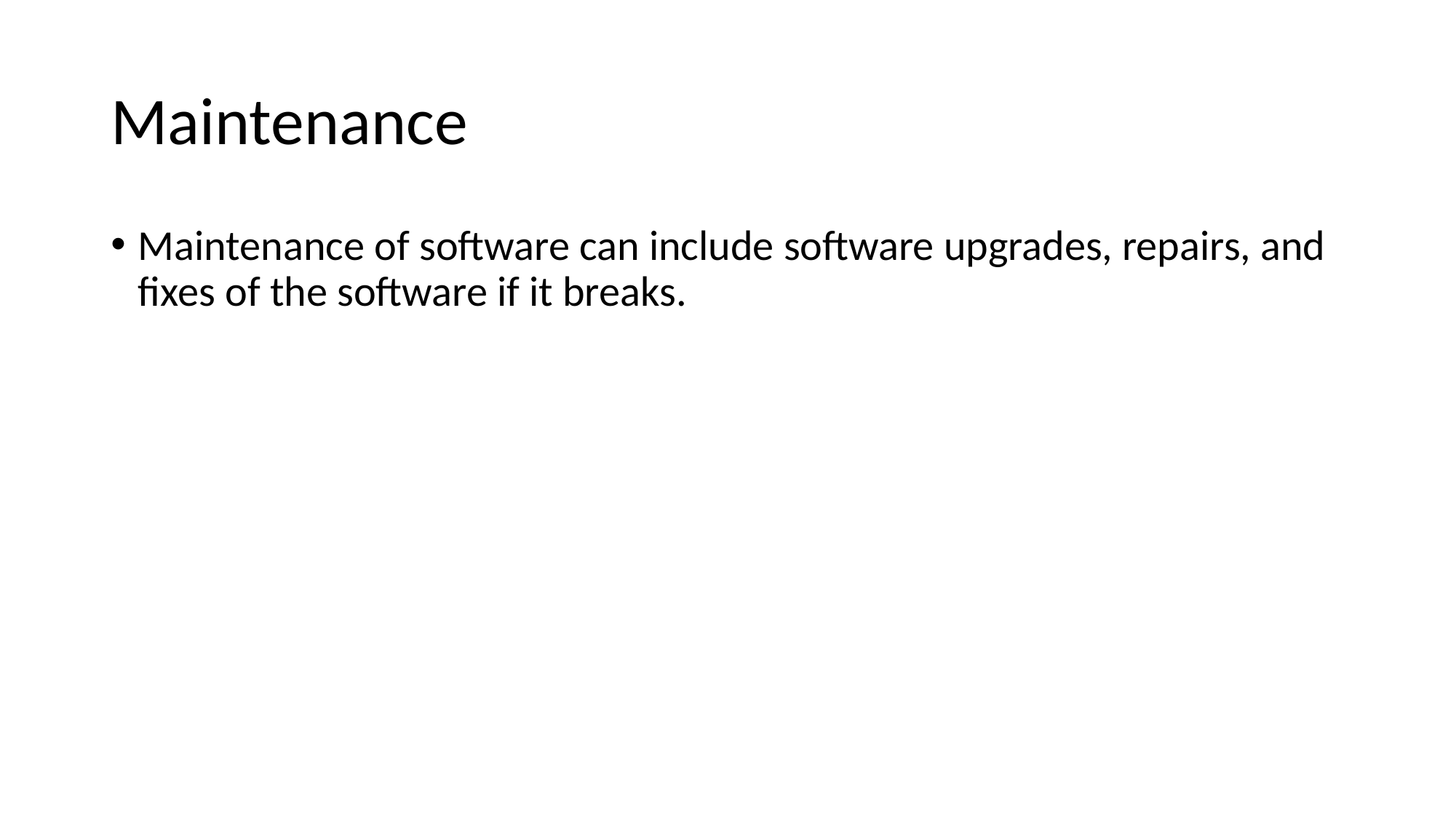

# Maintenance
Maintenance of software can include software upgrades, repairs, and fixes of the software if it breaks.